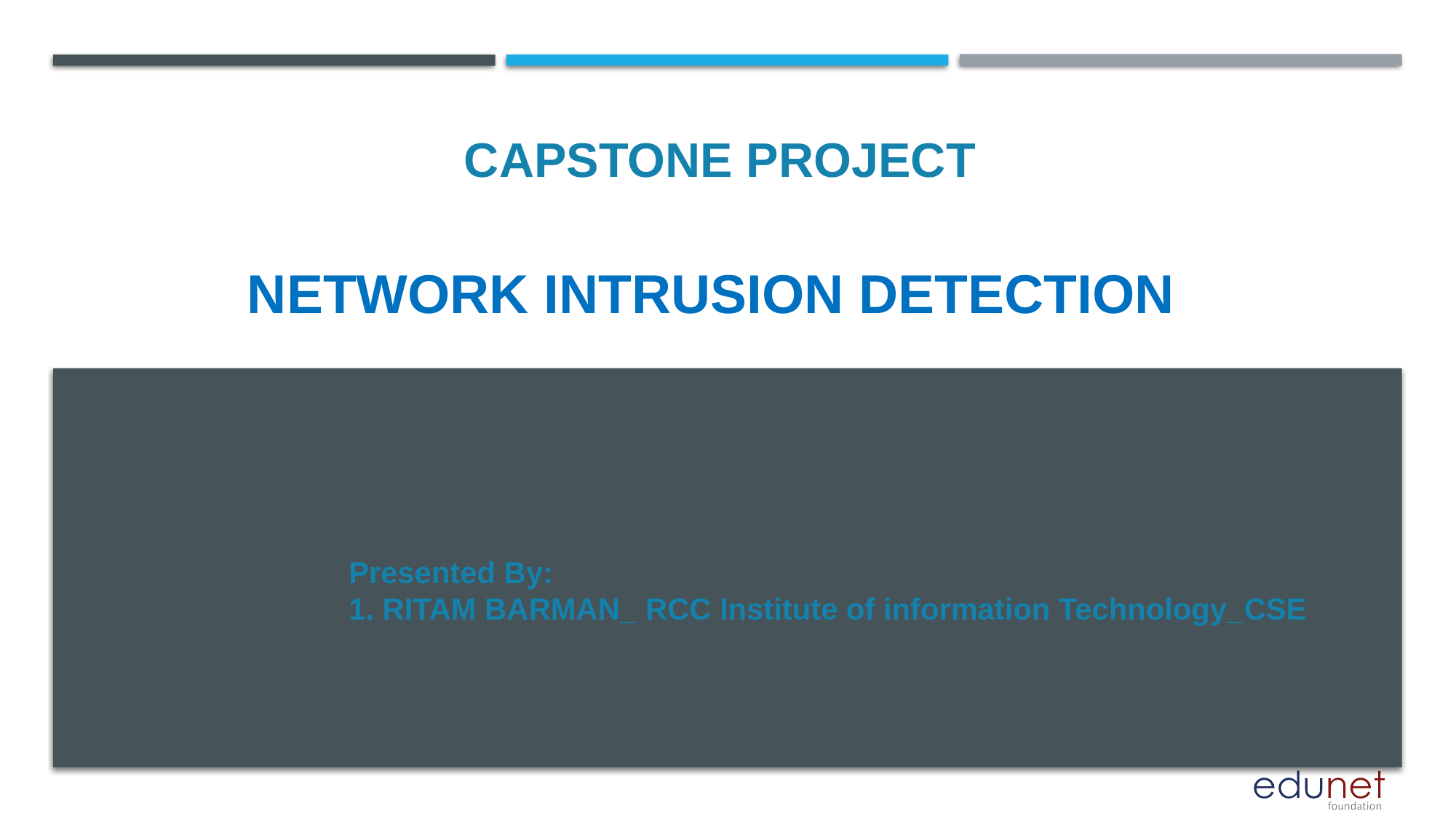

CAPSTONE PROJECT
# Network Intrusion Detection
Presented By:
1. RITAM BARMAN_ RCC Institute of information Technology_CSE